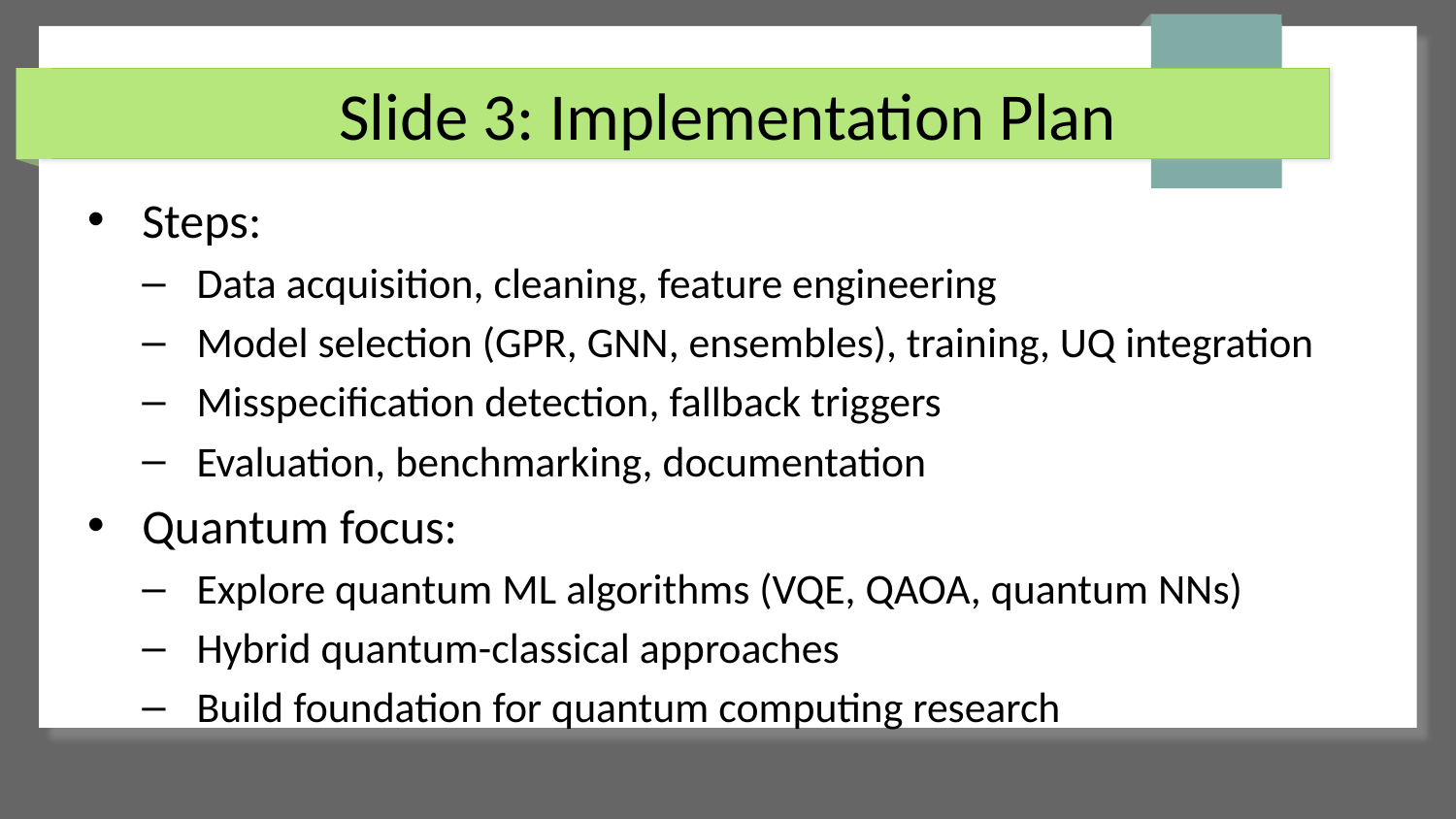

# Slide 3: Implementation Plan
Steps:
Data acquisition, cleaning, feature engineering
Model selection (GPR, GNN, ensembles), training, UQ integration
Misspecification detection, fallback triggers
Evaluation, benchmarking, documentation
Quantum focus:
Explore quantum ML algorithms (VQE, QAOA, quantum NNs)
Hybrid quantum-classical approaches
Build foundation for quantum computing research